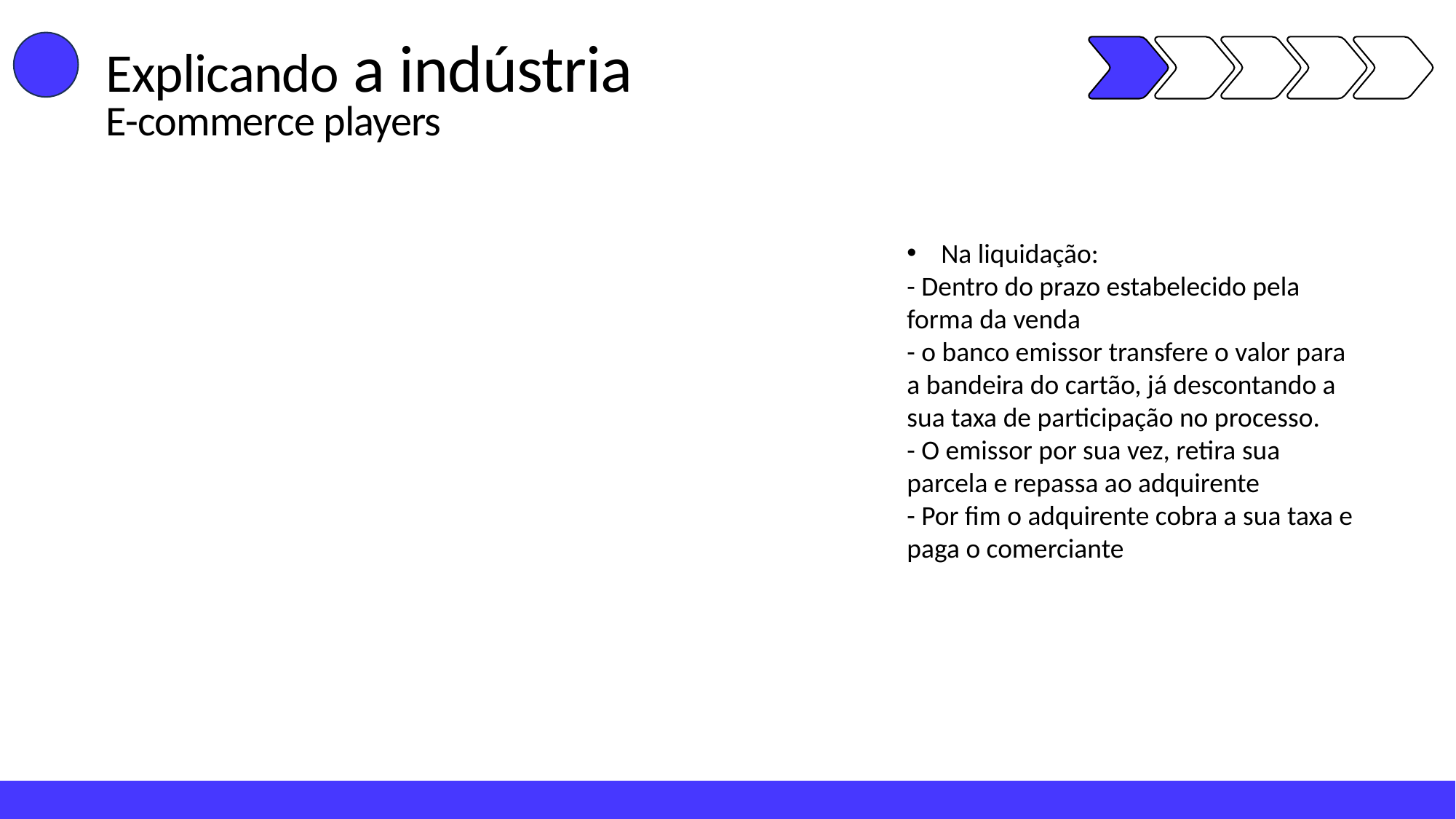

Explicando a indústria

E-commerce players
Na liquidação:
- Dentro do prazo estabelecido pela forma da venda
- o banco emissor transfere o valor para a bandeira do cartão, já descontando a sua taxa de participação no processo.
- O emissor por sua vez, retira sua parcela e repassa ao adquirente
- Por fim o adquirente cobra a sua taxa e paga o comerciante